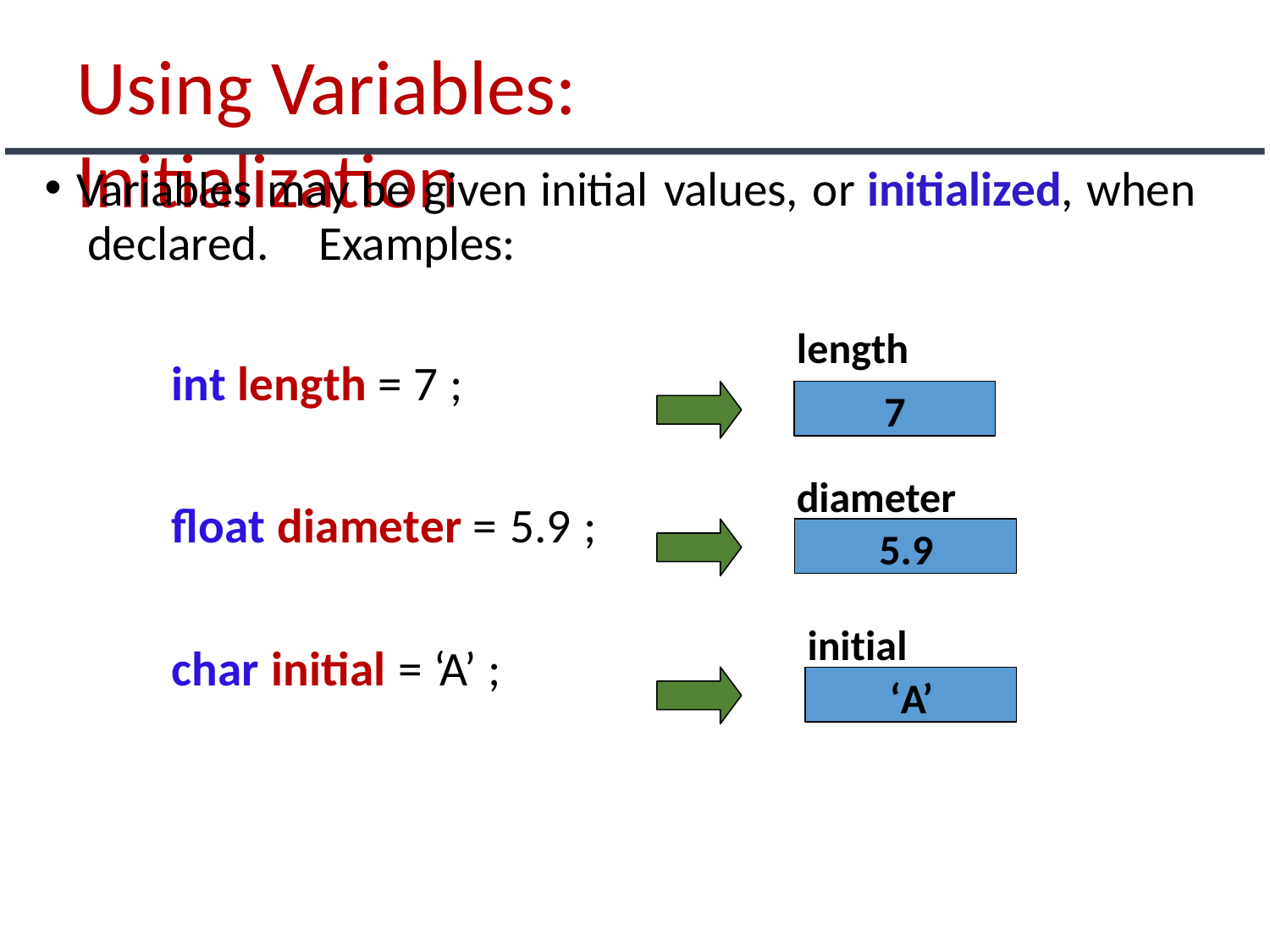

# Using Variables: Initialization

Variables may be given initial values, or initialized, when  declared.	Examples:
length
int length = 7 ;

7
diameter
float diameter = 5.9 ;

5.9
initial
char initial = ‘A’ ;

‘A’